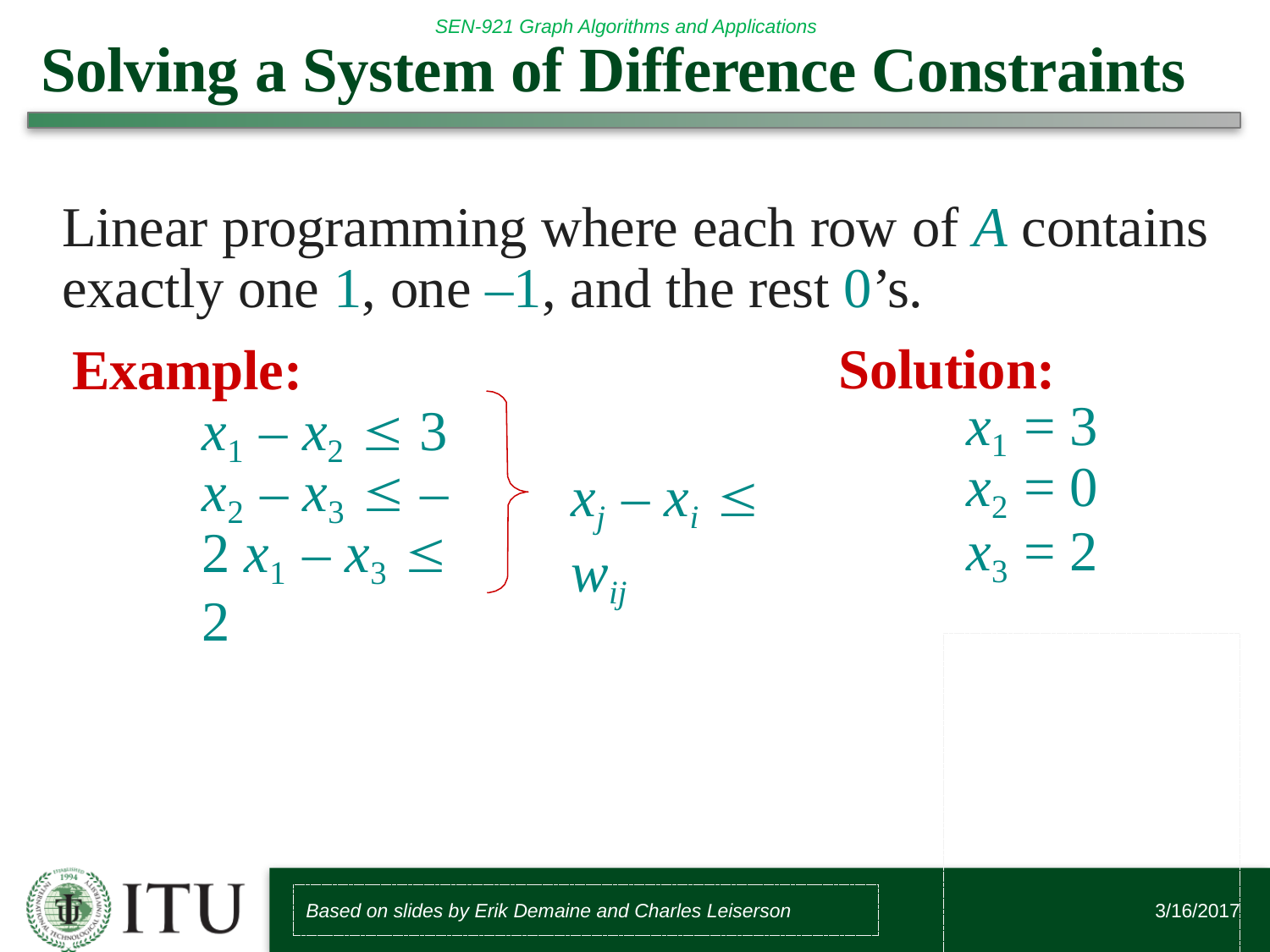

# Solving a System of Difference Constraints

Linear programming where each row of A contains exactly one 1, one –1, and the rest 0’s.
Example:
x1  – x2  ≤ 3 x2  – x3  ≤ –2 x1  – x3  ≤ 2
Solution:
x1  = 3
x2  = 0
x3  = 2

xj  – xi  ≤ wij

Based on slides by Erik Demaine and Charles Leiserson
3/16/2017